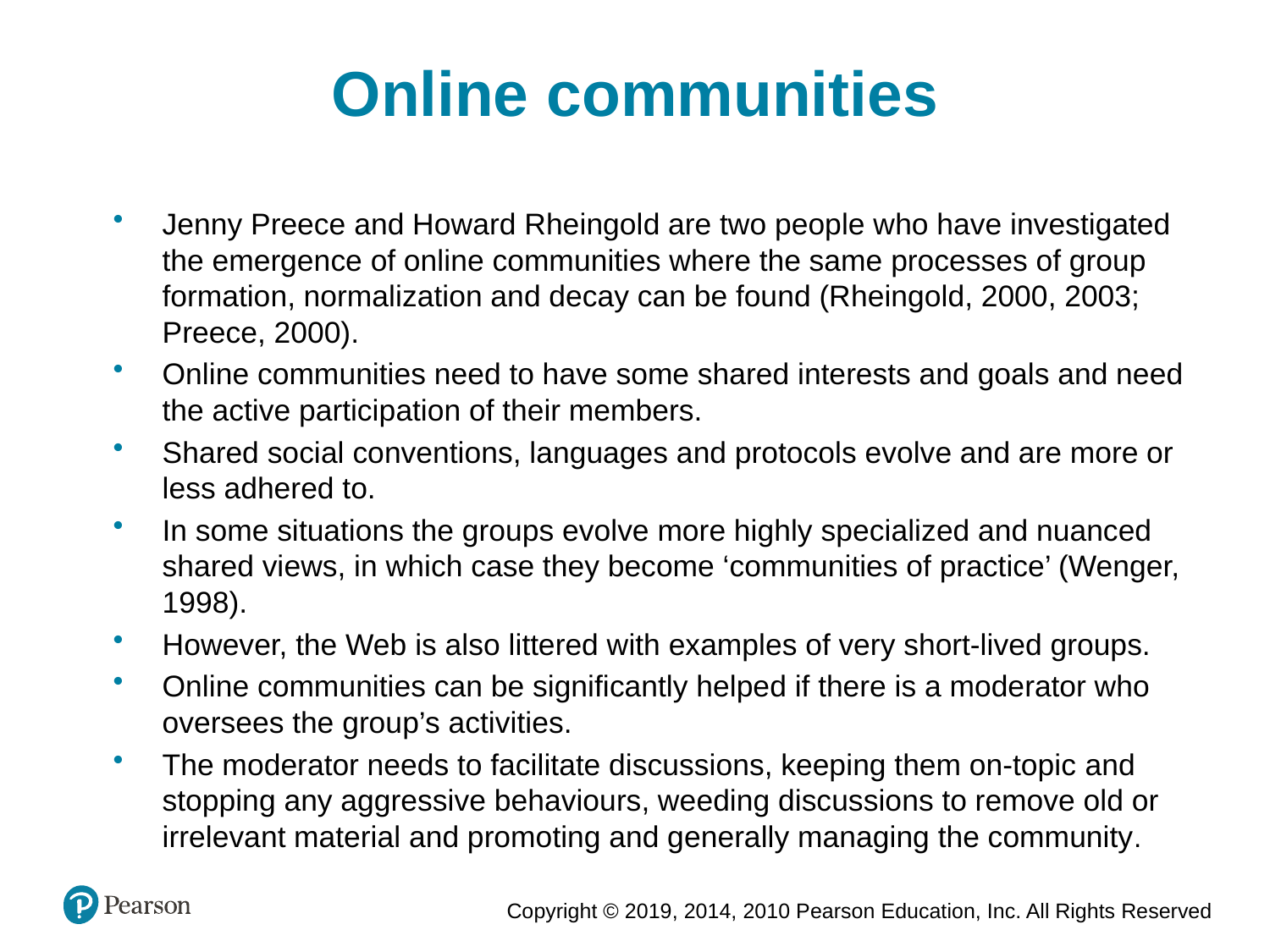

Online communities
Jenny Preece and Howard Rheingold are two people who have investigated the emergence of online communities where the same processes of group formation, normalization and decay can be found (Rheingold, 2000, 2003; Preece, 2000).
Online communities need to have some shared interests and goals and need the active participation of their members.
Shared social conventions, languages and protocols evolve and are more or less adhered to.
In some situations the groups evolve more highly specialized and nuanced shared views, in which case they become ‘communities of practice’ (Wenger, 1998).
However, the Web is also littered with examples of very short-lived groups.
Online communities can be significantly helped if there is a moderator who oversees the group’s activities.
The moderator needs to facilitate discussions, keeping them on-topic and stopping any aggressive behaviours, weeding discussions to remove old or irrelevant material and promoting and generally managing the community.